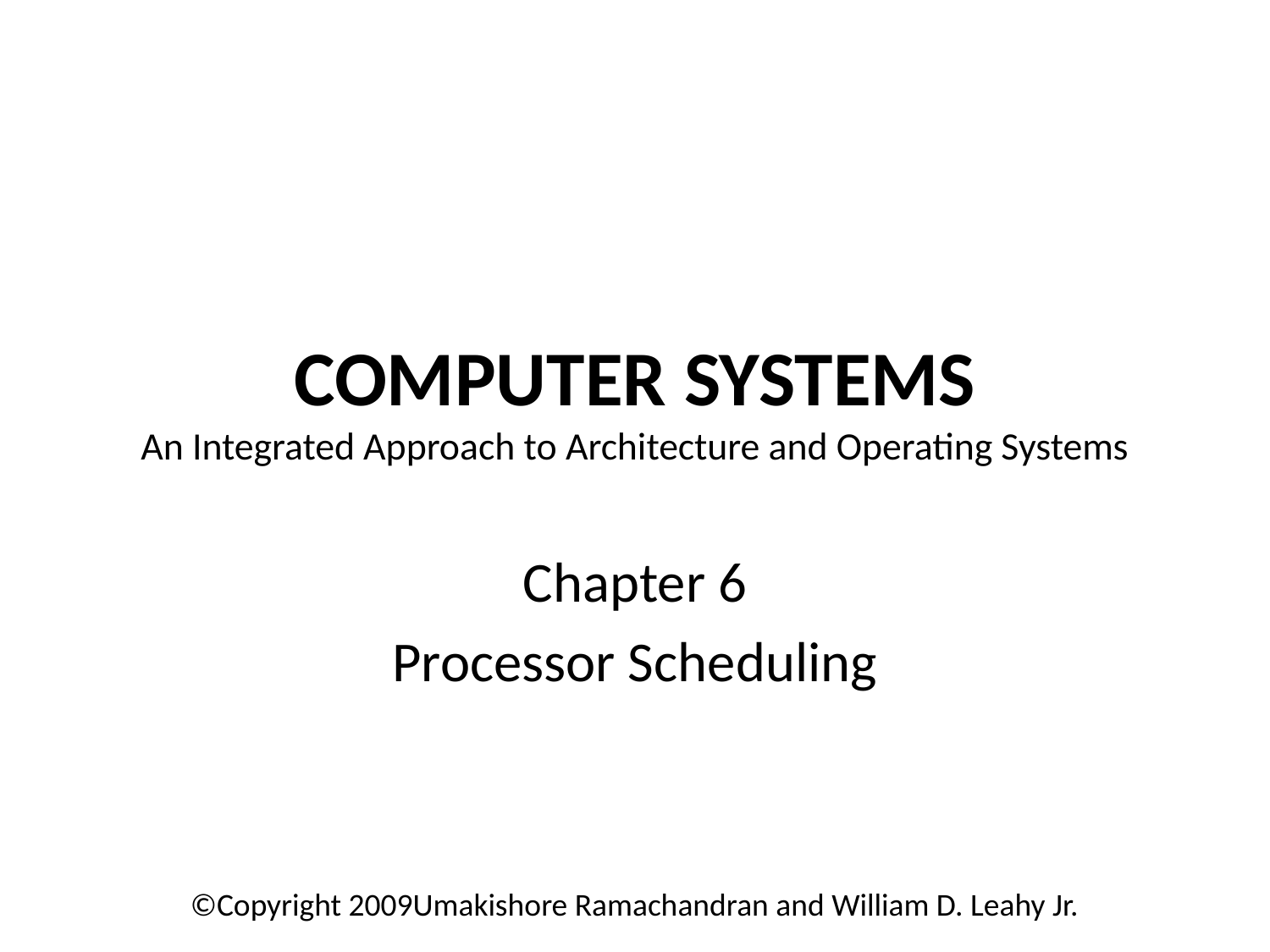

# Computer Systems An Integrated Approach to Architecture and Operating Systems
Chapter 6
Processor Scheduling
©Copyright 2009Umakishore Ramachandran and William D. Leahy Jr.